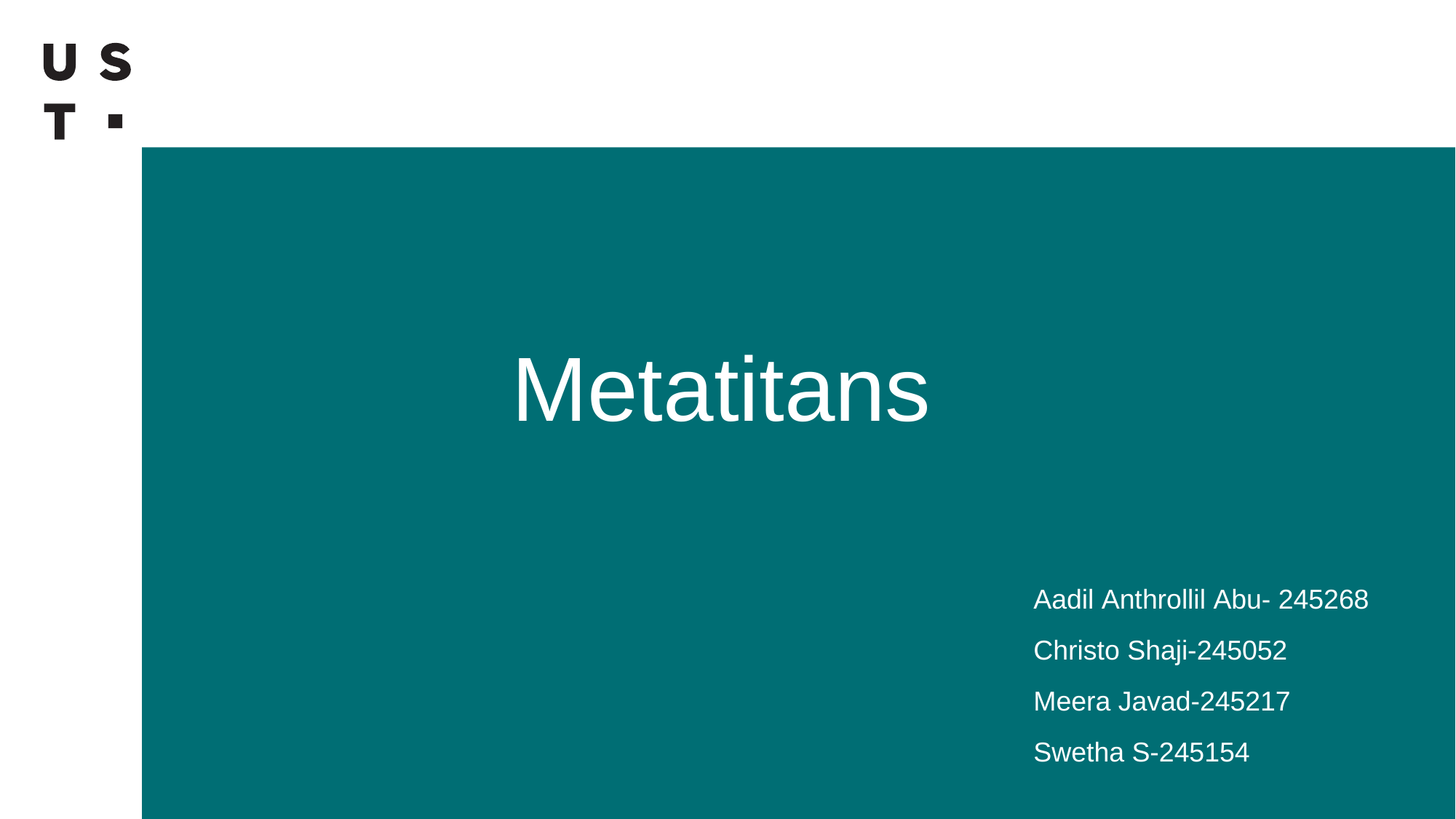

# Metatitans
Aadil Anthrollil Abu- 245268
Christo Shaji-245052
Meera Javad-245217
Swetha S-245154